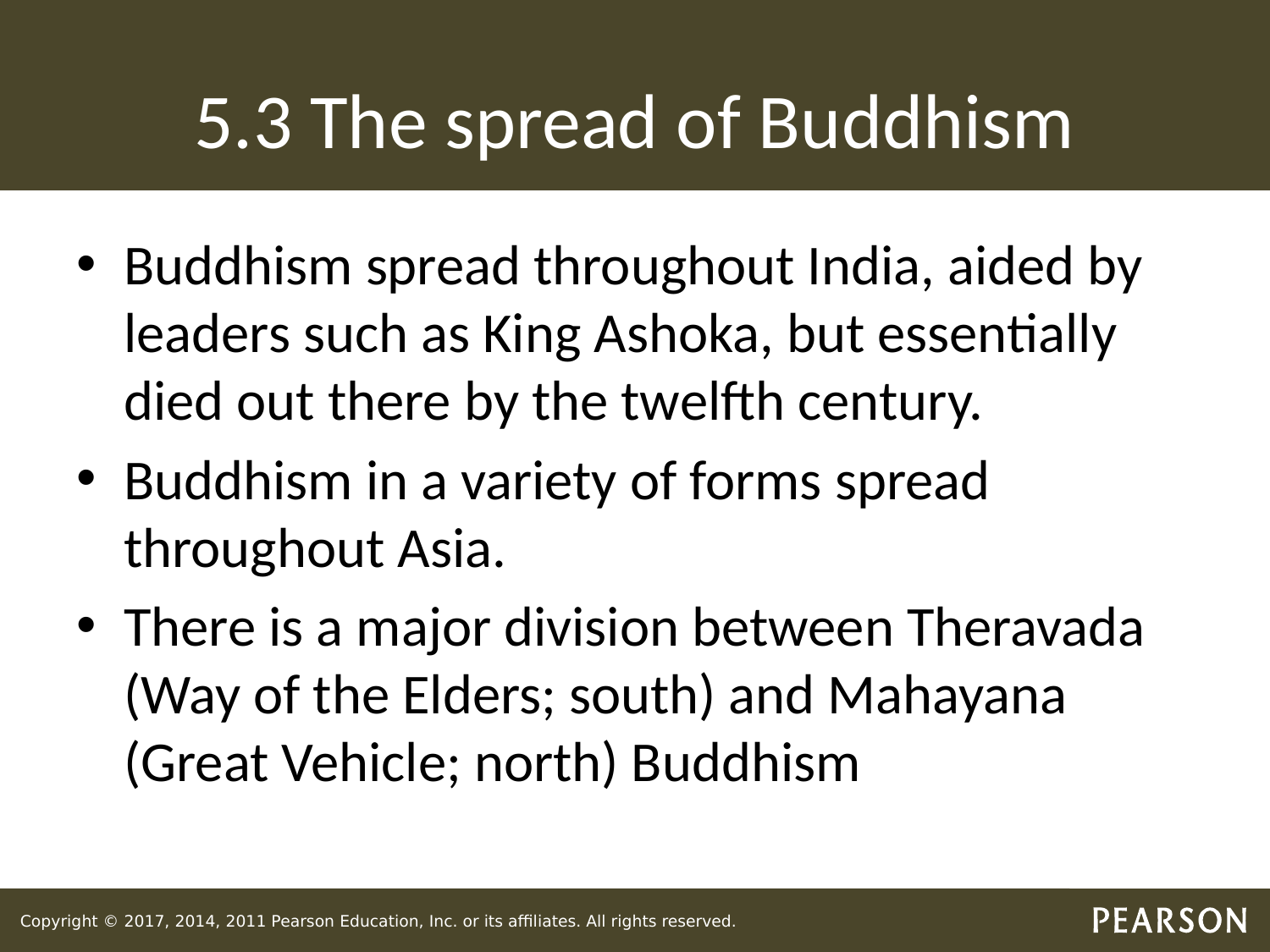

# 5.3 The spread of Buddhism
Buddhism spread throughout India, aided by leaders such as King Ashoka, but essentially died out there by the twelfth century.
Buddhism in a variety of forms spread throughout Asia.
There is a major division between Theravada (Way of the Elders; south) and Mahayana (Great Vehicle; north) Buddhism